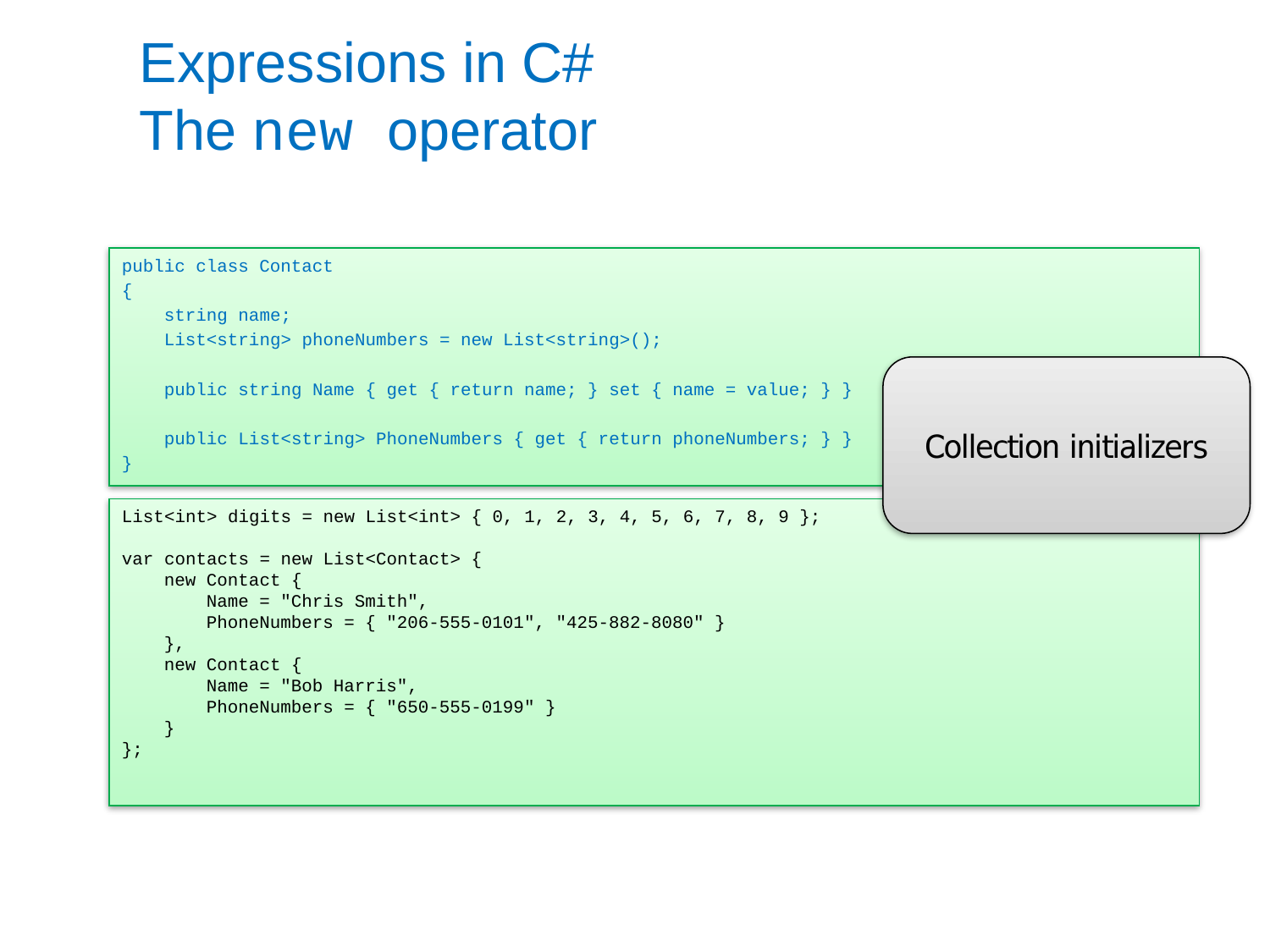

# Expressions in C# The new operator
public class Contact
{
    string name;
    List<string> phoneNumbers = new List<string>();

    public string Name { get { return name; } set { name = value; } }

    public List<string> PhoneNumbers { get { return phoneNumbers; } }
}
Collection initializers
List<int> digits = new List<int> { 0, 1, 2, 3, 4, 5, 6, 7, 8, 9 };

var contacts = new List<Contact> {
    new Contact {
        Name = "Chris Smith",
        PhoneNumbers = { "206-555-0101", "425-882-8080" }
    },
    new Contact {
        Name = "Bob Harris",
        PhoneNumbers = { "650-555-0199" }
    }
};